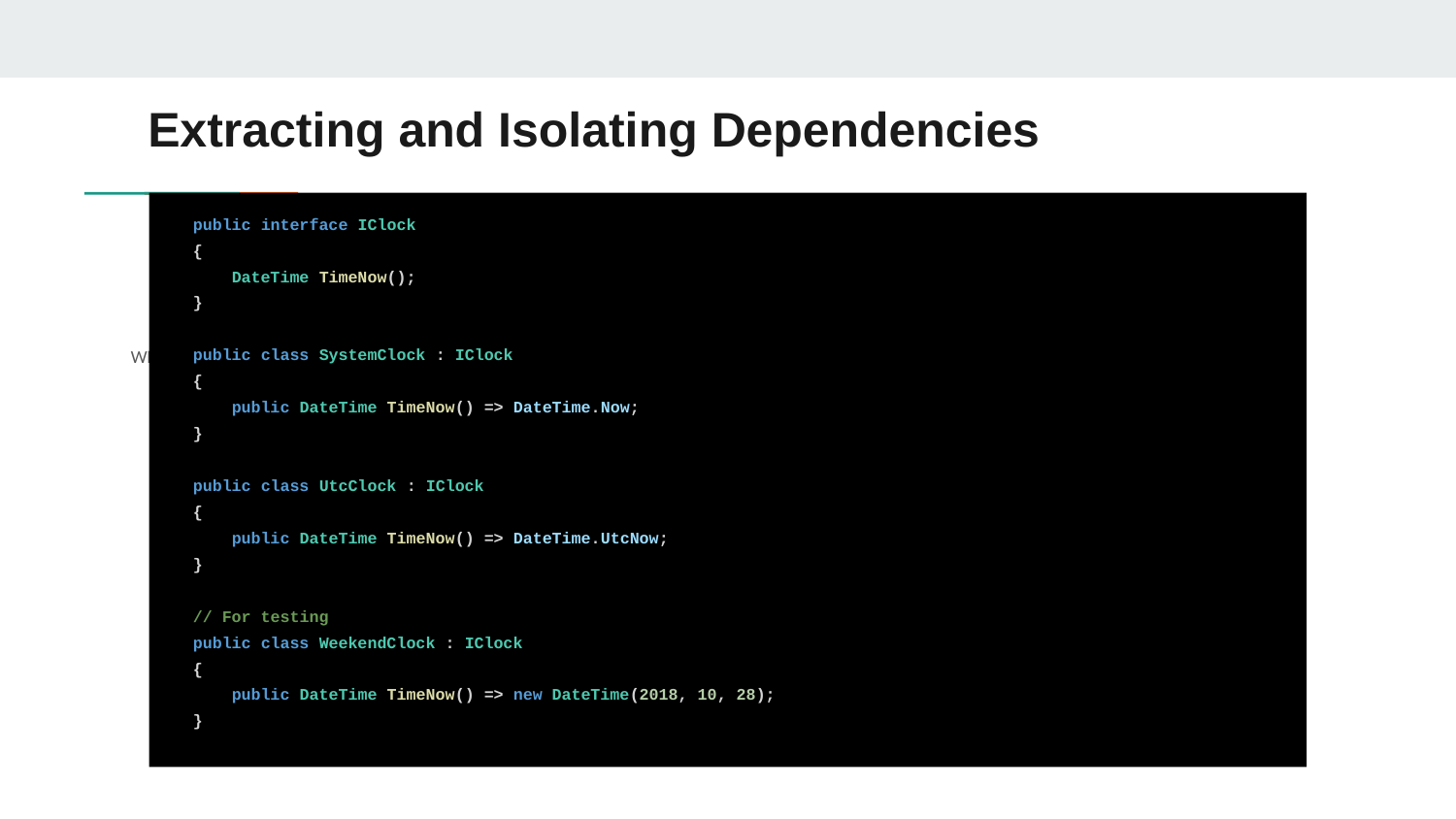

# Extracting and Isolating Dependencies
   public interface IClock
   {
       DateTime TimeNow();
   }

   public class SystemClock : IClock
   {
       public DateTime TimeNow() => DateTime.Now;
   }

   public class UtcClock : IClock
   {
       public DateTime TimeNow() => DateTime.UtcNow;
   }

   // For testing
   public class WeekendClock : IClock
   {
       public DateTime TimeNow() => new DateTime(2018, 10, 28);
   }
What’s wrong with this code?